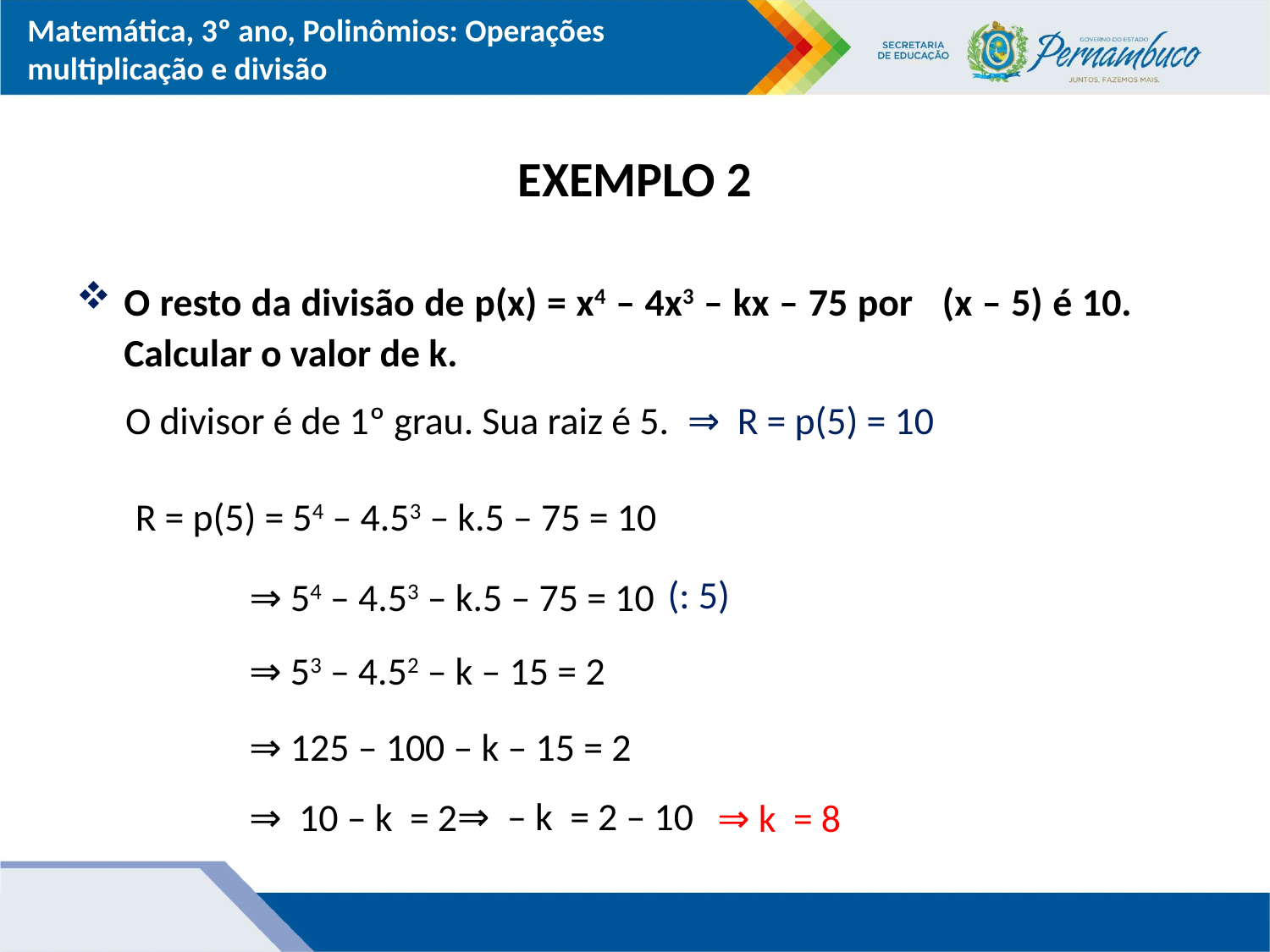

# EXEMPLO 2
O resto da divisão de p(x) = x4 – 4x3 – kx – 75 por   (x – 5) é 10. Calcular o valor de k.
O divisor é de 1º grau. Sua raiz é 5.
⇒  R = p(5) = 10
R = p(5) = 54 – 4.53 – k.5 – 75 = 10
(: 5)
⇒ 54 – 4.53 – k.5 – 75 = 10
⇒ 53 – 4.52 – k – 15 = 2
⇒ 125 – 100 – k – 15 = 2
⇒  – k  = 2 – 10
⇒  10 – k  = 2
⇒ k  = 8